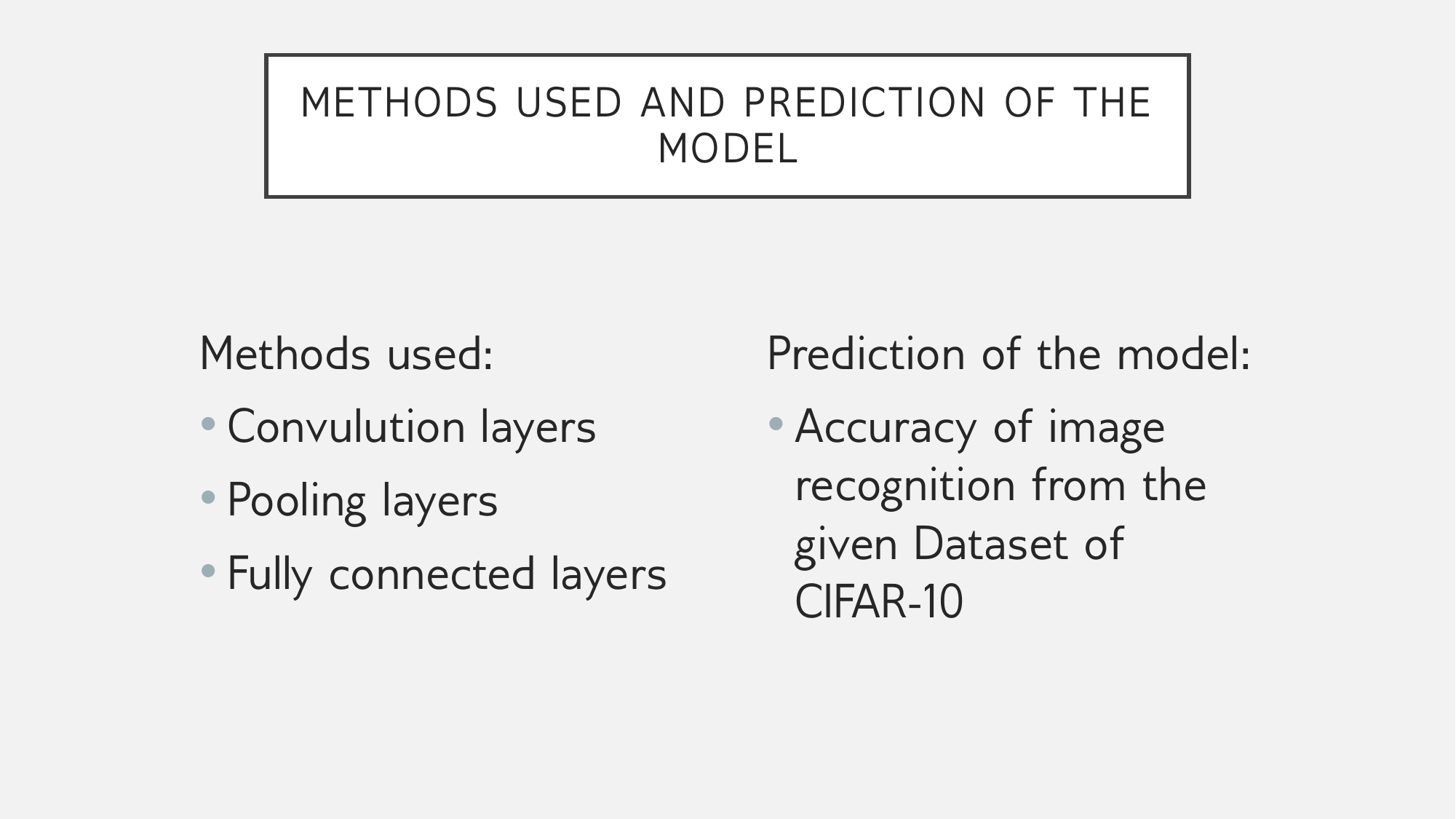

# Methods used and prediction of the model
Methods used:
Convulution layers
Pooling layers
Fully connected layers
Prediction of the model:
Accuracy of image recognition from the given Dataset of CIFAR-10